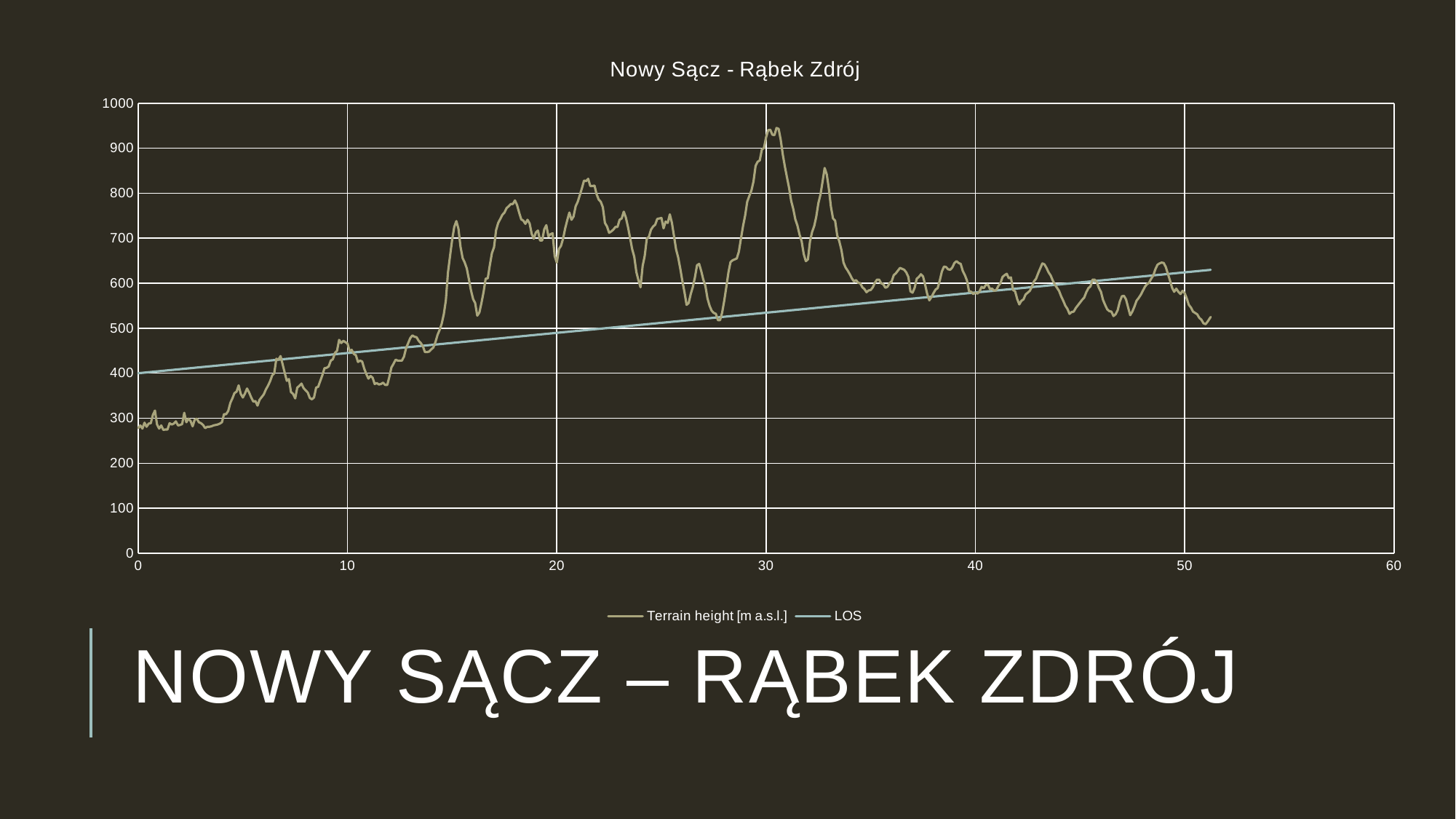

### Chart: Nowy Sącz - Rąbek Zdrój

| Category | Terrain height [m a.s.l.] | LOS |
|---|---|---|
# Nowy sącz – rąbek zdrój